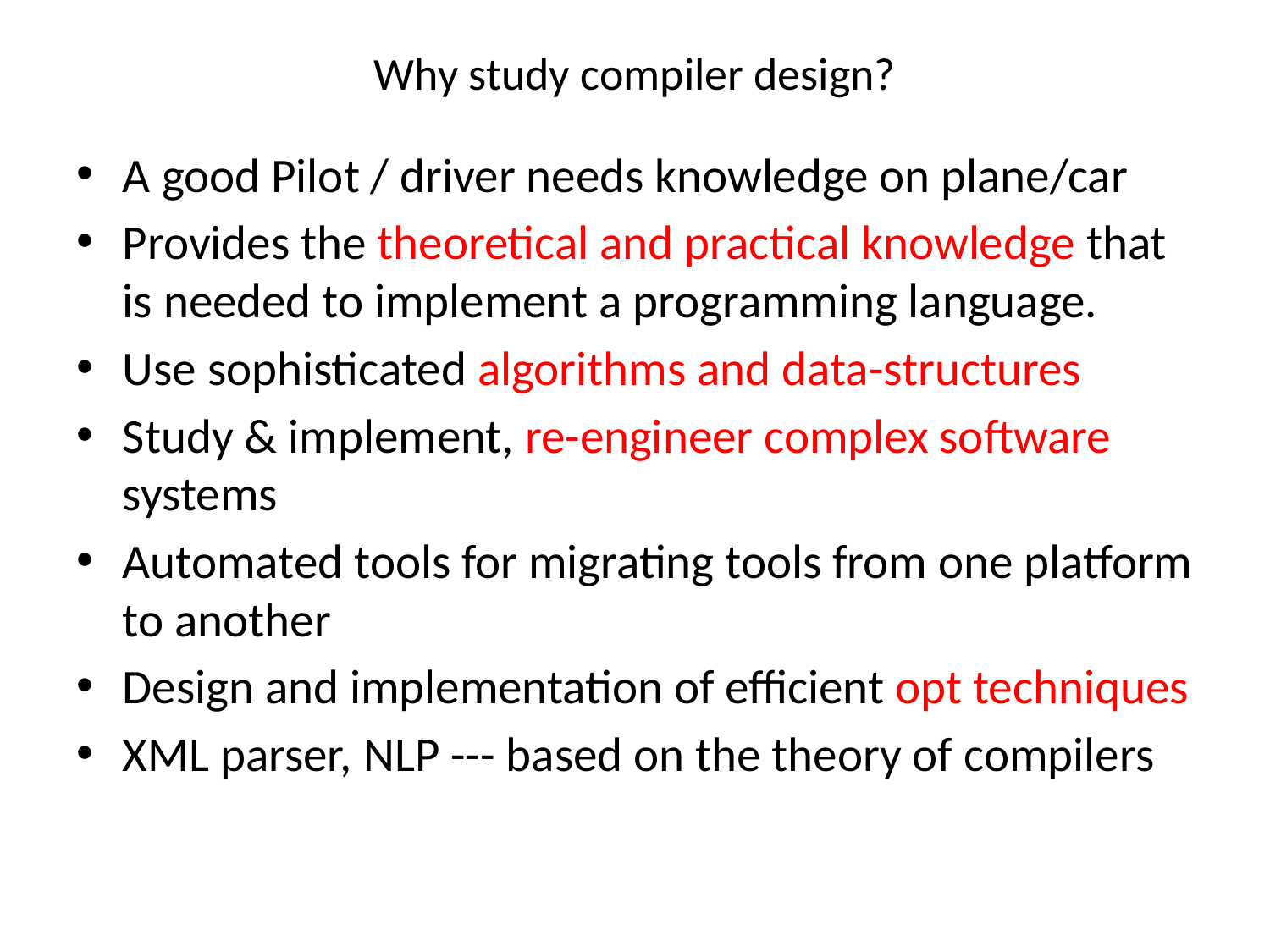

# Why study compiler design?
A good Pilot / driver needs knowledge on plane/car
Provides the theoretical and practical knowledge that is needed to implement a programming language.
Use sophisticated algorithms and data-structures
Study & implement, re-engineer complex software systems
Automated tools for migrating tools from one platform to another
Design and implementation of efficient opt techniques
XML parser, NLP --- based on the theory of compilers